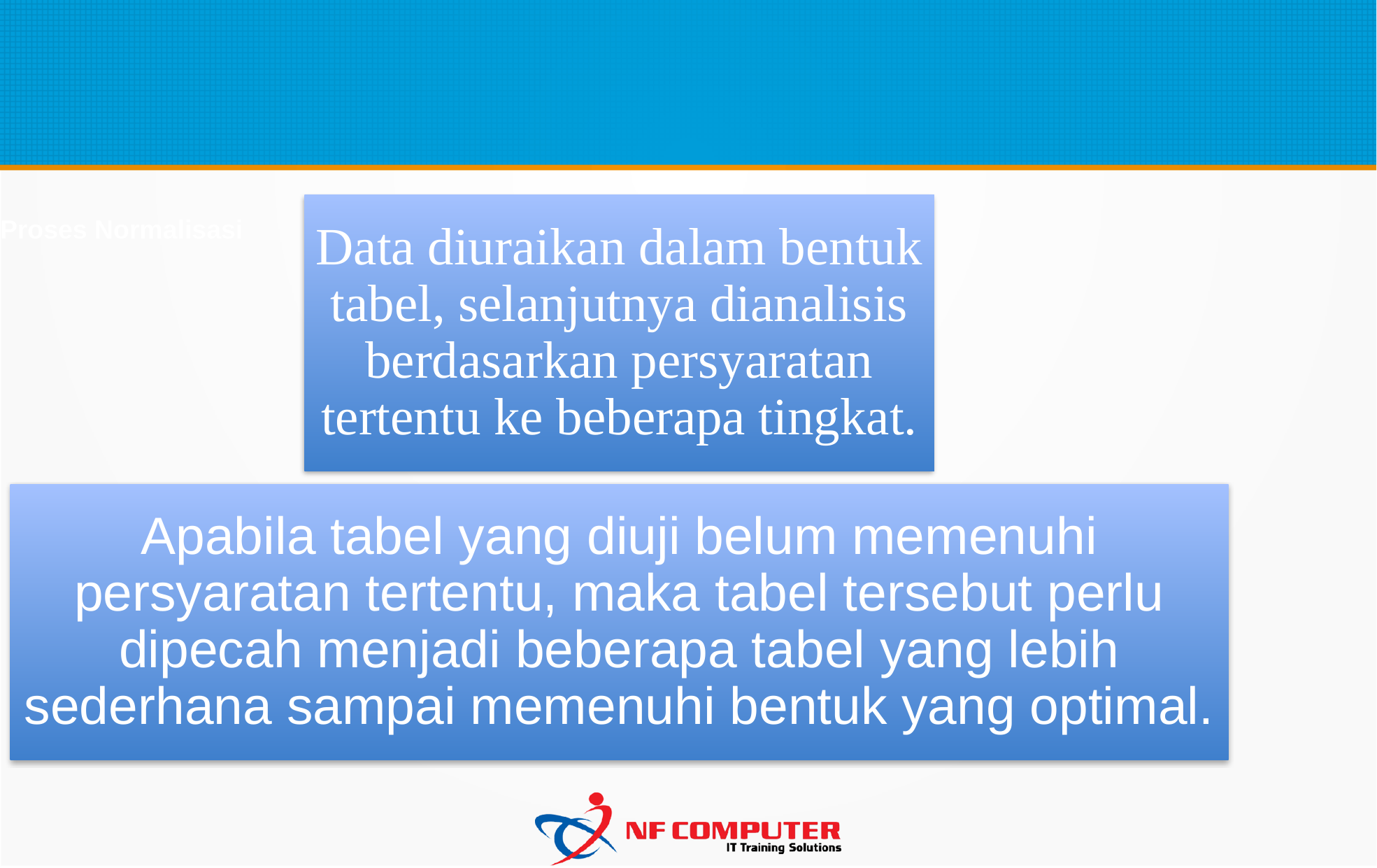

Proses Normalisasi
Data diuraikan dalam bentuk tabel, selanjutnya dianalisis berdasarkan persyaratan tertentu ke beberapa tingkat.
Apabila tabel yang diuji belum memenuhi persyaratan tertentu, maka tabel tersebut perlu dipecah menjadi beberapa tabel yang lebih sederhana sampai memenuhi bentuk yang optimal.